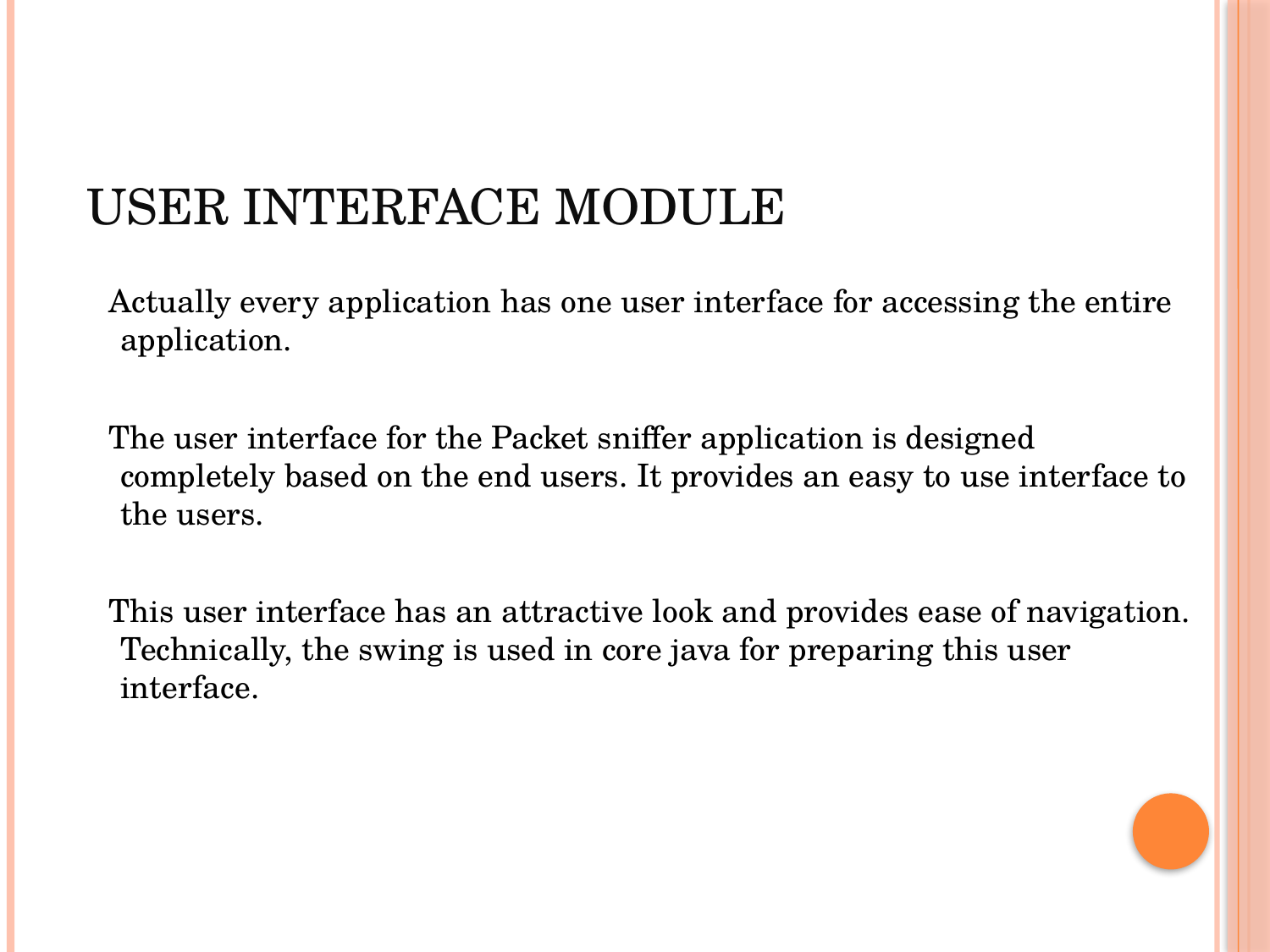

# USER INTERFACE MODULE
   Actually every application has one user interface for accessing the entire application.

   The user interface for the Packet sniffer application is designed completely based on the end users. It provides an easy to use interface to the users.

   This user interface has an attractive look and provides ease of navigation. Technically, the swing is used in core java for preparing this user interface.